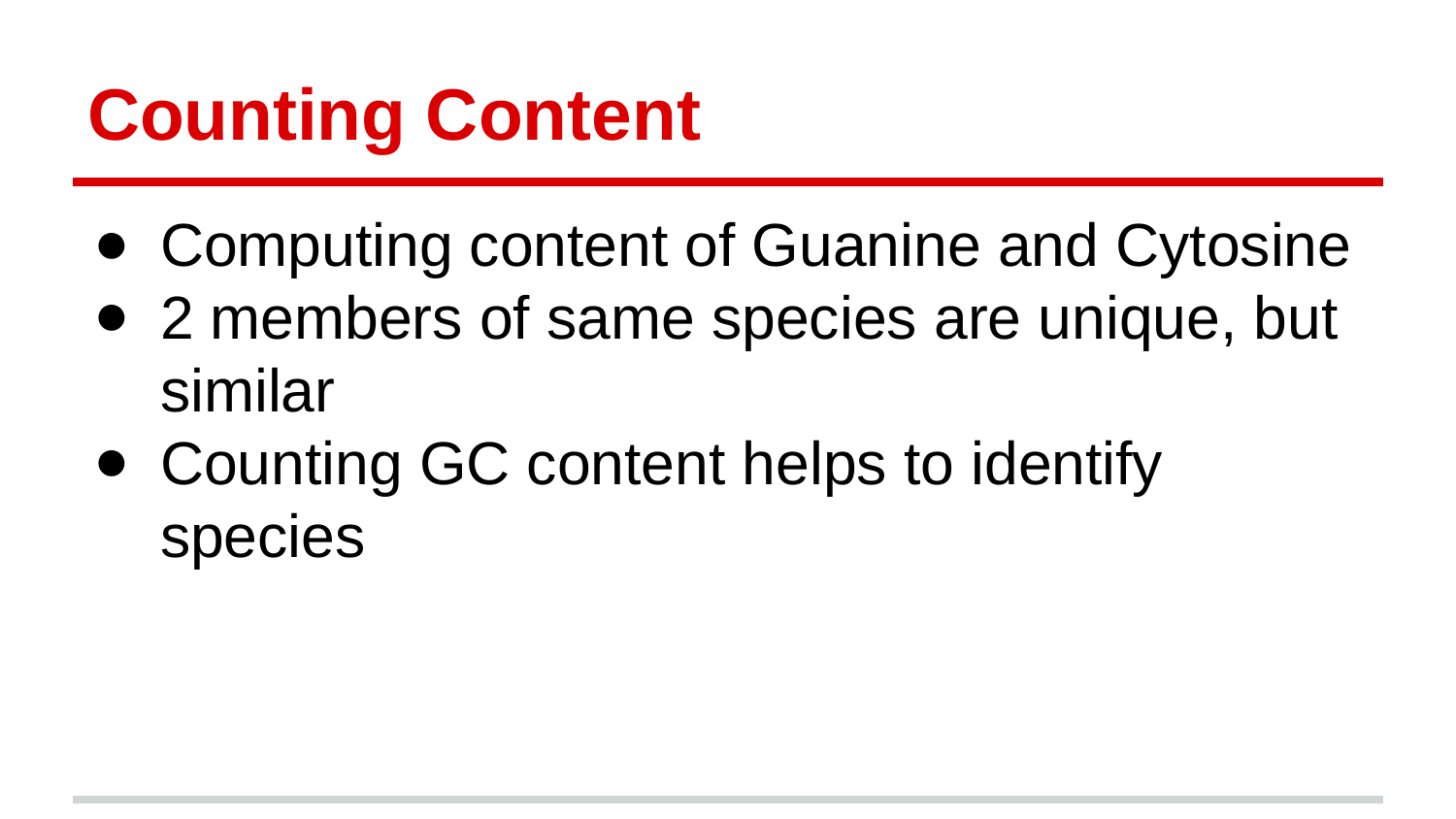

# Counting Content
Computing content of Guanine and Cytosine
2 members of same species are unique, but similar
Counting GC content helps to identify species